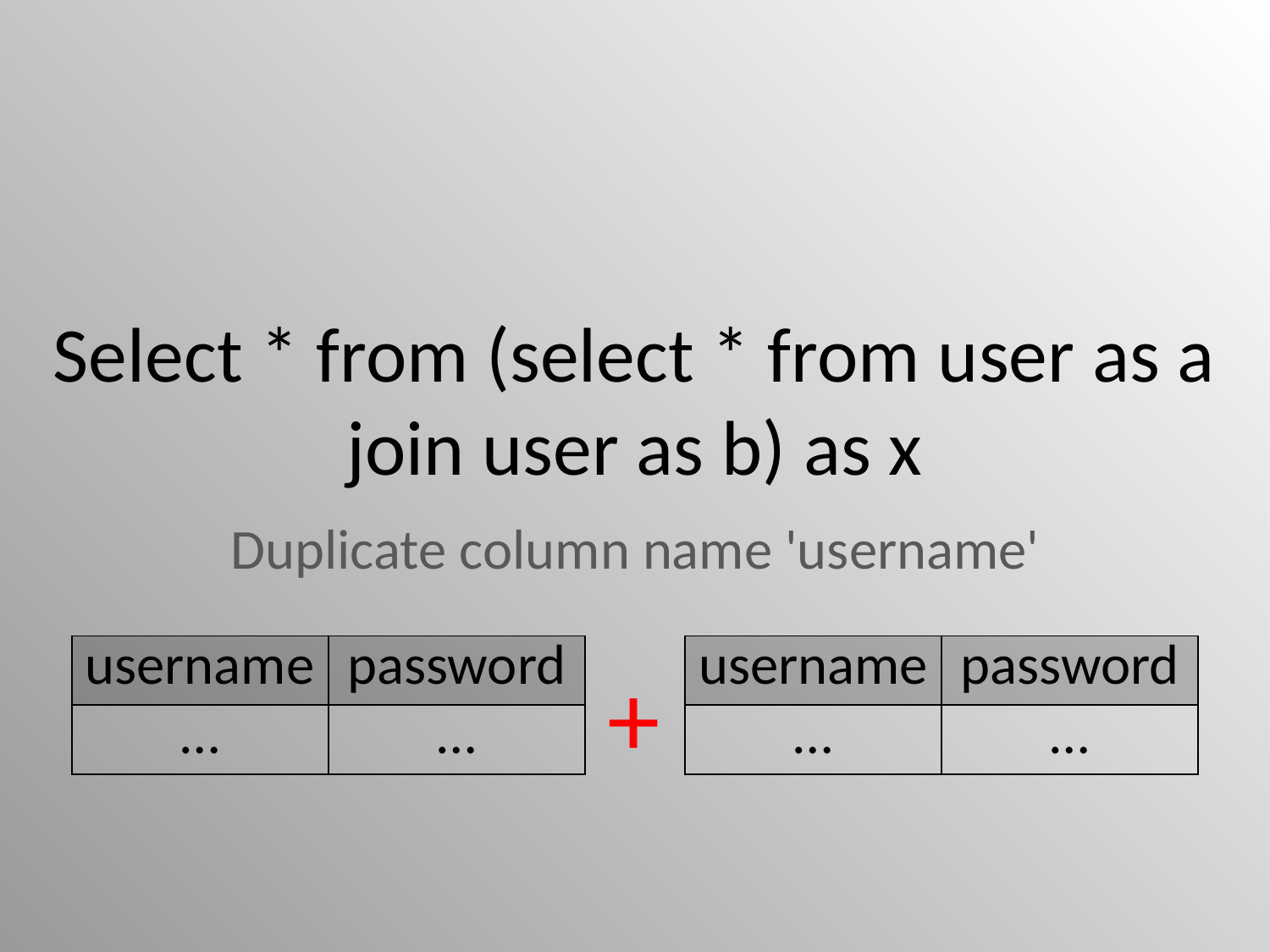

# Select * from (select * from user as a join user as b) as x
Duplicate column name 'username'
| username | password |
| --- | --- |
| … | … |
| username | password |
| --- | --- |
| … | … |
+